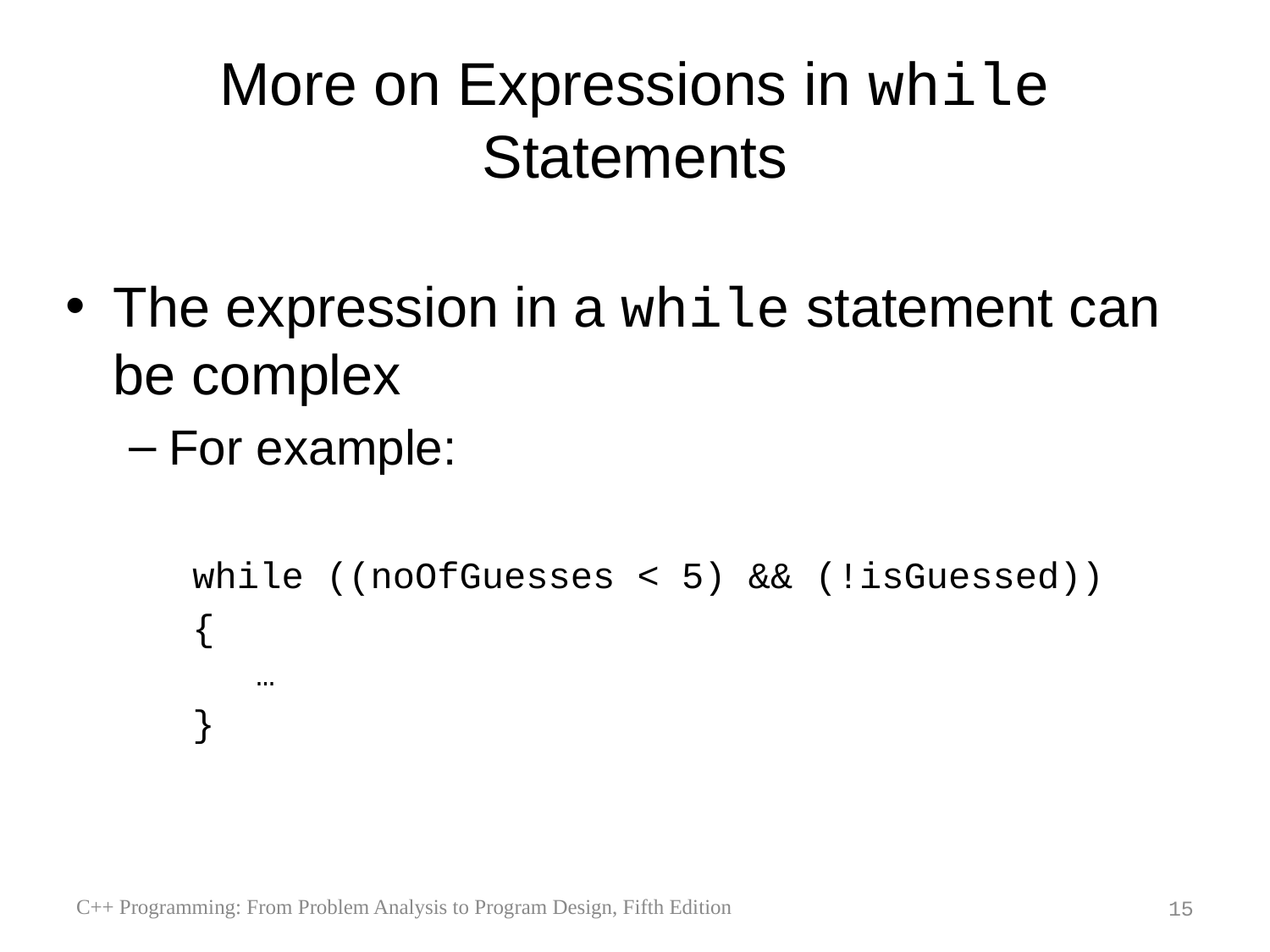

# More on Expressions in while Statements
The expression in a while statement can be complex
For example:

while ((noOfGuesses < 5) && (!isGuessed))
{
…
}

C++ Programming: From Problem Analysis to Program Design, Fifth Edition
15